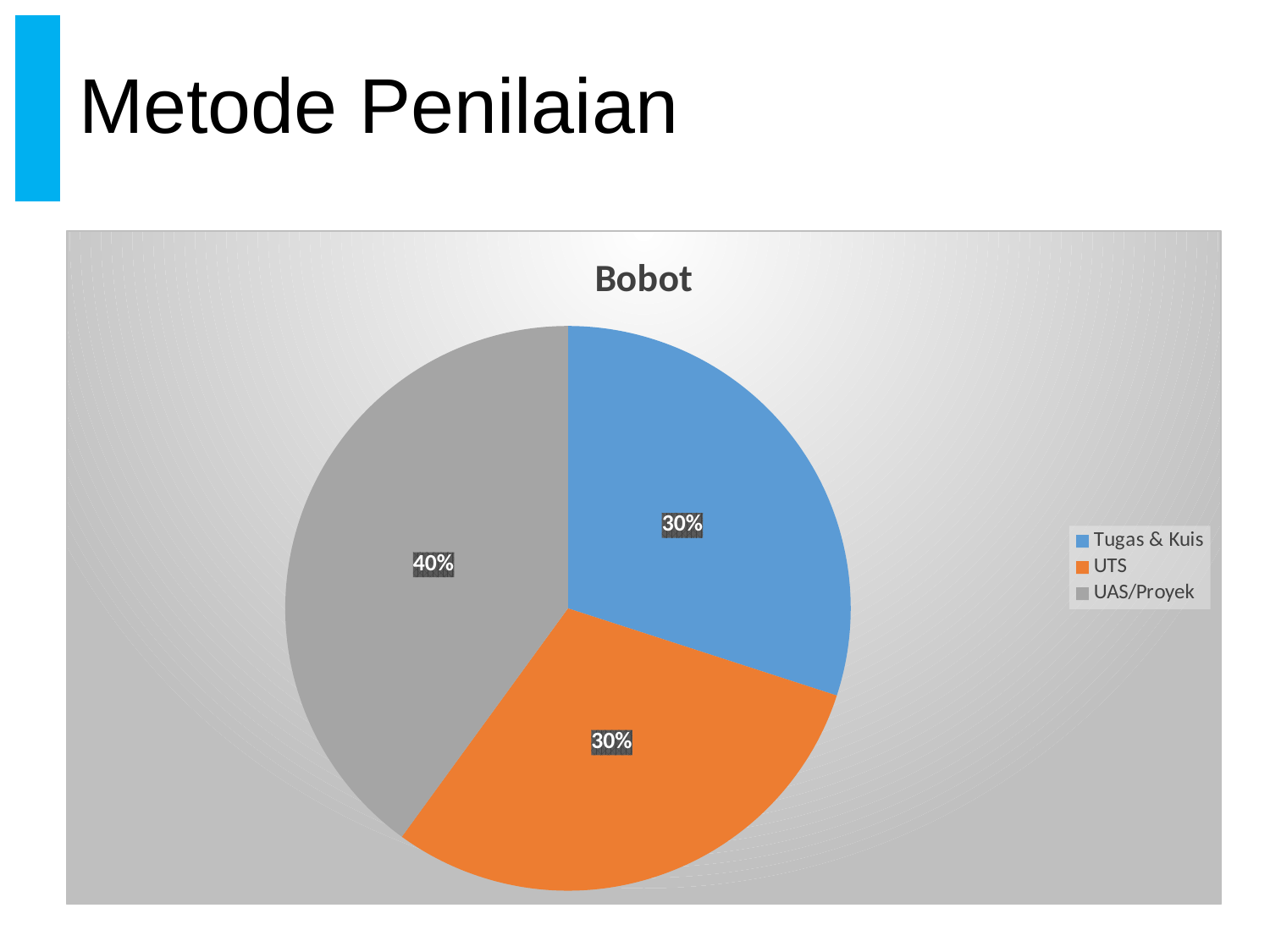

# Metode Penilaian

### Chart:

| Category | Bobot |
|---|---|
| Tugas & Kuis | 0.3 |
| UTS | 0.3 |
| UAS/Proyek | 0.4 |